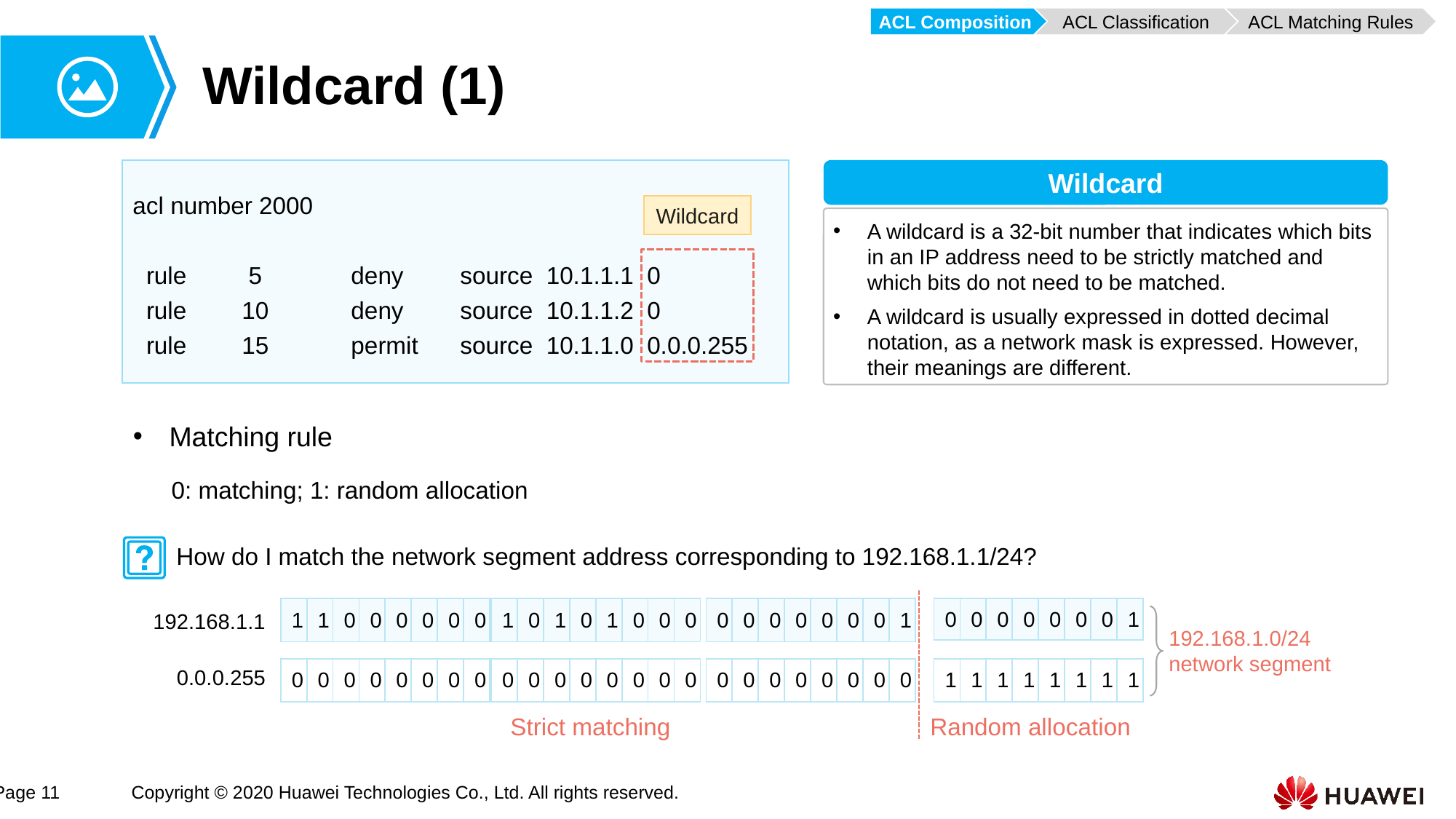

ACL Composition
ACL Classification
ACL Matching Rules
# Wildcard (1)
Wildcard
acl number 2000

  rule	 5	deny	source  10.1.1.1  0
  rule	10	deny	source  10.1.1.2  0
  rule	15	permit	source  10.1.1.0  0.0.0.255
Wildcard
A wildcard is a 32-bit number that indicates which bits in an IP address need to be strictly matched and which bits do not need to be matched.
A wildcard is usually expressed in dotted decimal notation, as a network mask is expressed. However, their meanings are different.

Matching rule
0: matching; 1: random allocation
How do I match the network segment address corresponding to 192.168.1.1/24?

| 1 | 1 | 0 | 0 | 0 | 0 | 0 | 0 |
| --- | --- | --- | --- | --- | --- | --- | --- |
| 1 | 0 | 1 | 0 | 1 | 0 | 0 | 0 |
| --- | --- | --- | --- | --- | --- | --- | --- |
| 0 | 0 | 0 | 0 | 0 | 0 | 0 | 1 |
| --- | --- | --- | --- | --- | --- | --- | --- |
| 0 | 0 | 0 | 0 | 0 | 0 | 0 | 1 |
| --- | --- | --- | --- | --- | --- | --- | --- |
192.168.1.1

192.168.1.0/24 network segment
0.0.0.255
| 0 | 0 | 0 | 0 | 0 | 0 | 0 | 0 |
| --- | --- | --- | --- | --- | --- | --- | --- |
| 0 | 0 | 0 | 0 | 0 | 0 | 0 | 0 |
| --- | --- | --- | --- | --- | --- | --- | --- |
| 0 | 0 | 0 | 0 | 0 | 0 | 0 | 0 |
| --- | --- | --- | --- | --- | --- | --- | --- |
| 1 | 1 | 1 | 1 | 1 | 1 | 1 | 1 |
| --- | --- | --- | --- | --- | --- | --- | --- |
Strict matching
Random allocation